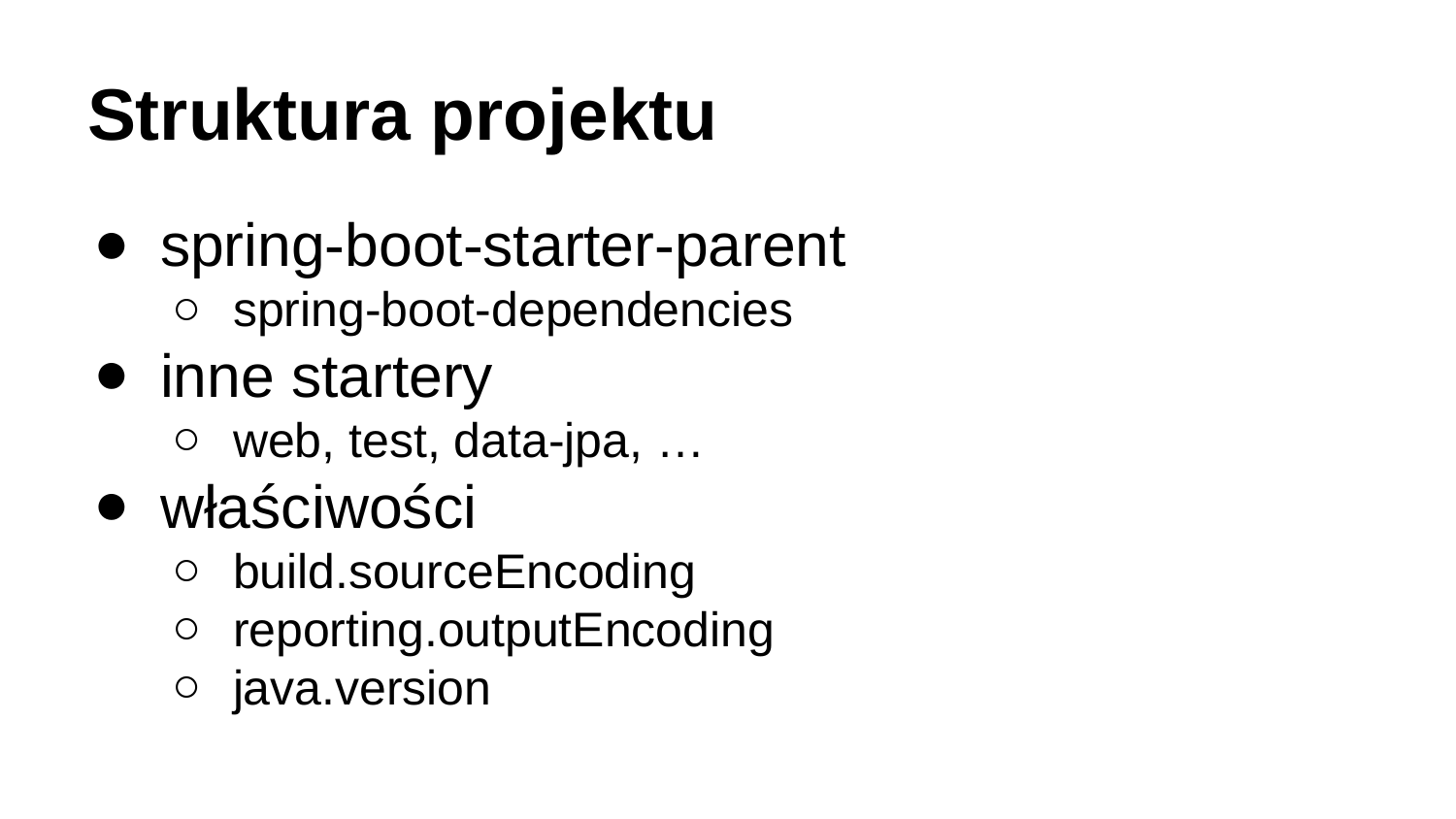

# Struktura projektu
spring-boot-starter-parent
spring-boot-dependencies
inne startery
web, test, data-jpa, …
właściwości
build.sourceEncoding
reporting.outputEncoding
java.version